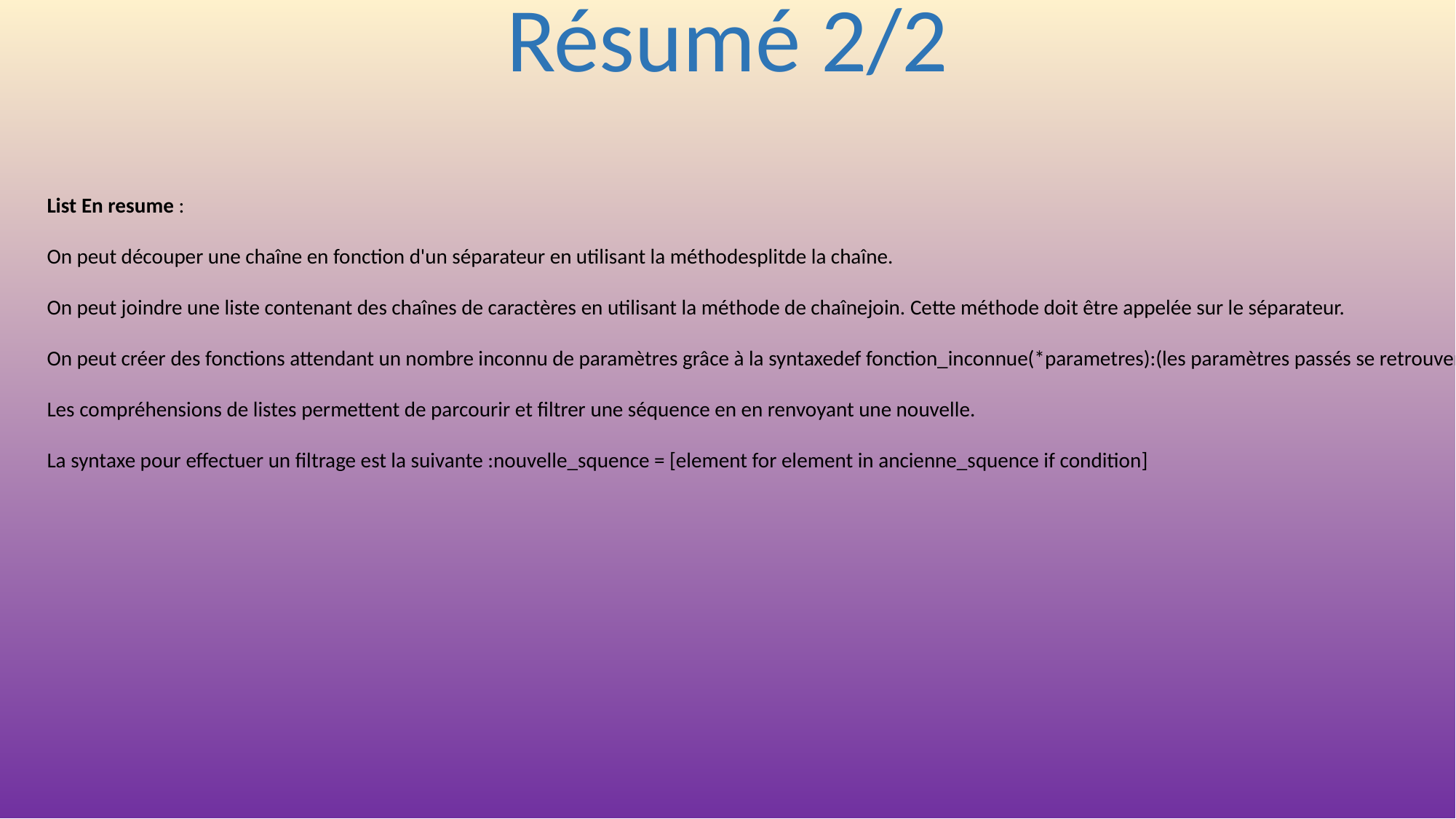

# Résumé 2/2

List En resume :

On peut découper une chaîne en fonction d'un séparateur en utilisant la méthodesplitde la chaîne.

On peut joindre une liste contenant des chaînes de caractères en utilisant la méthode de chaînejoin. Cette méthode doit être appelée sur le séparateur.

On peut créer des fonctions attendant un nombre inconnu de paramètres grâce à la syntaxedef fonction_inconnue(*parametres):(les paramètres passés se retrouvent dans le tuple parametres).

Les compréhensions de listes permettent de parcourir et filtrer une séquence en en renvoyant une nouvelle.

La syntaxe pour effectuer un filtrage est la suivante :nouvelle_squence = [element for element in ancienne_squence if condition]